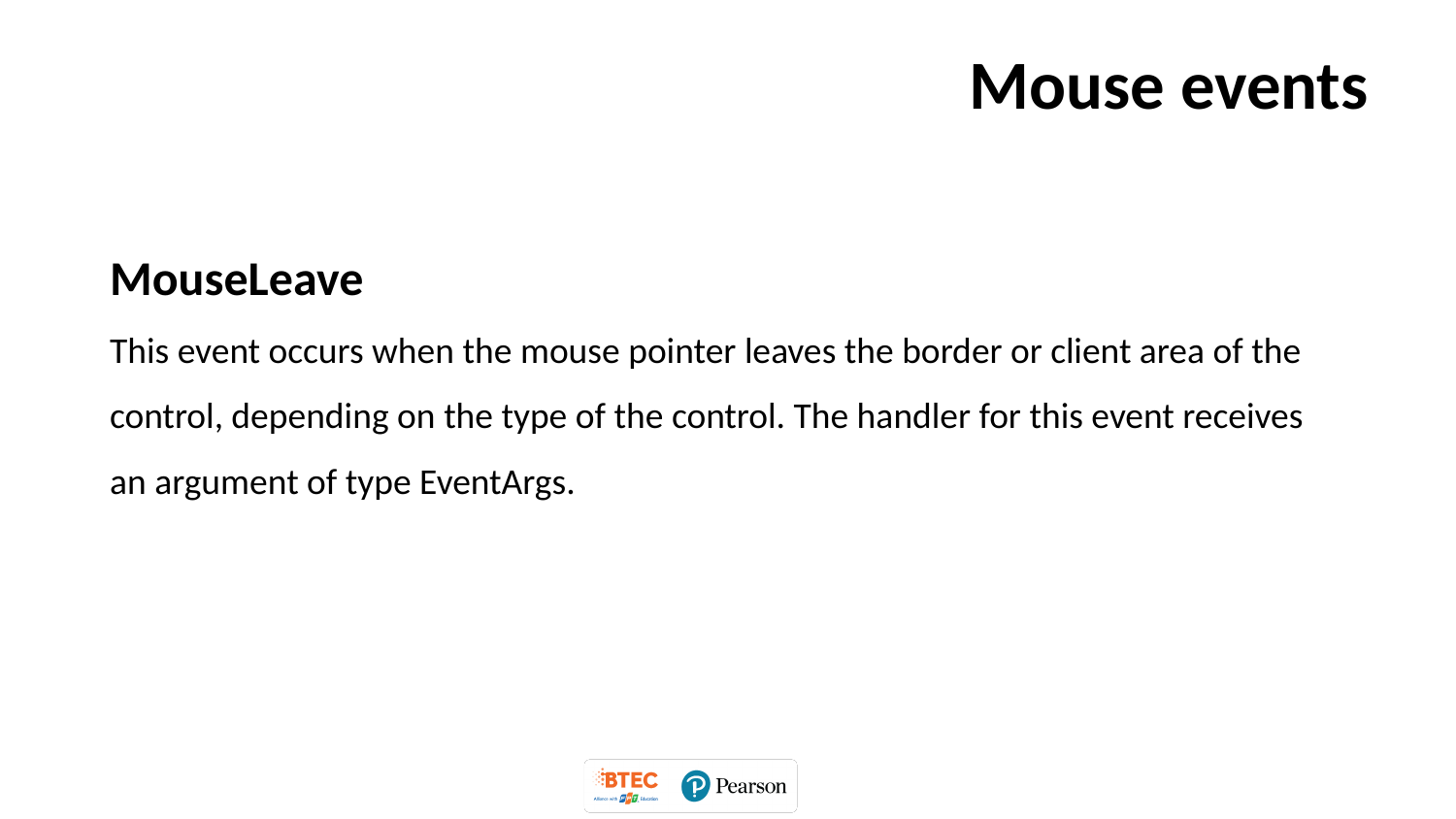

# Mouse events

MouseLeave
This event occurs when the mouse pointer leaves the border or client area of the control, depending on the type of the control. The handler for this event receives an argument of type EventArgs.